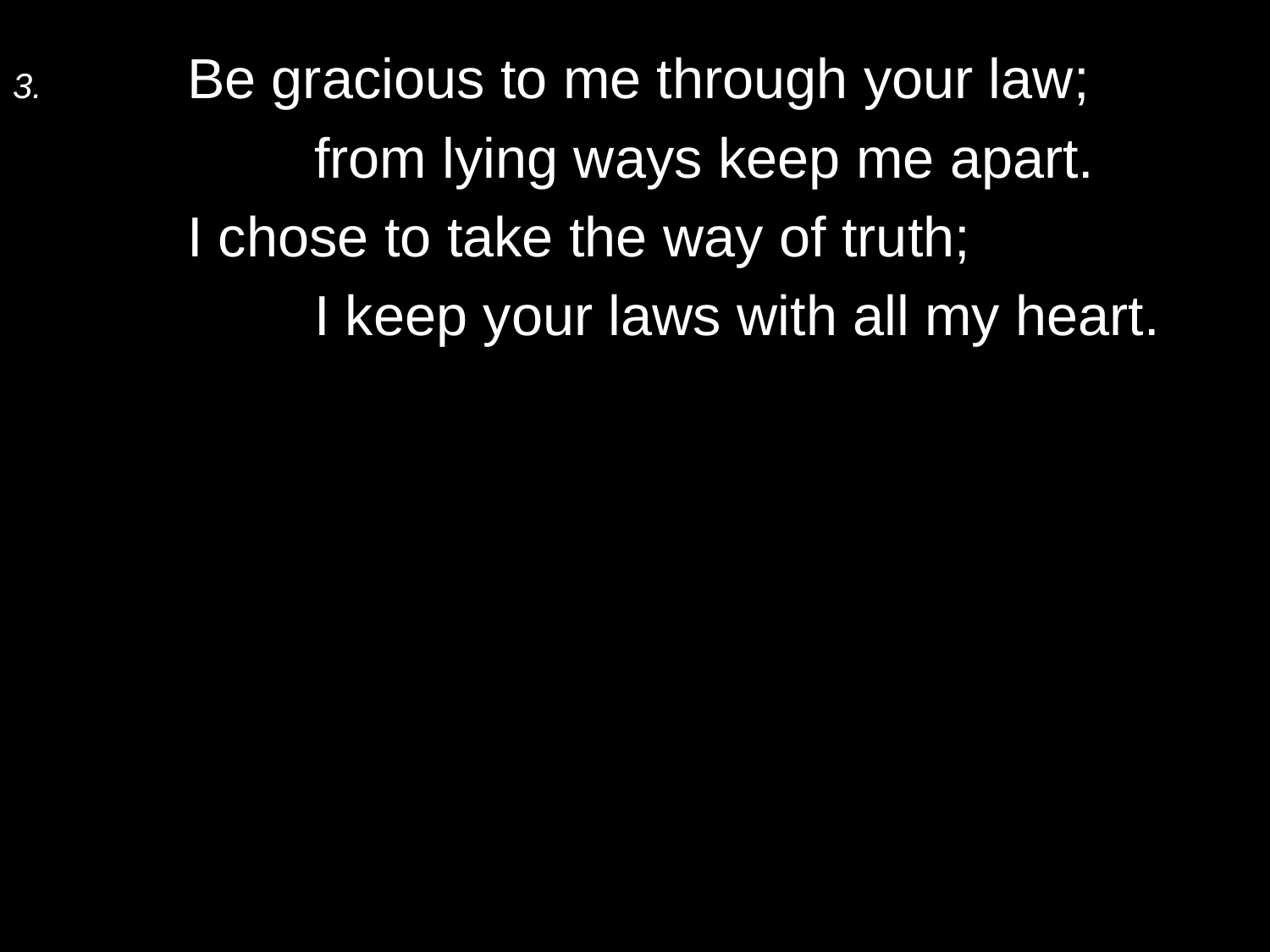

3.	Be gracious to me through your law;
		from lying ways keep me apart.
	I chose to take the way of truth;
		I keep your laws with all my heart.